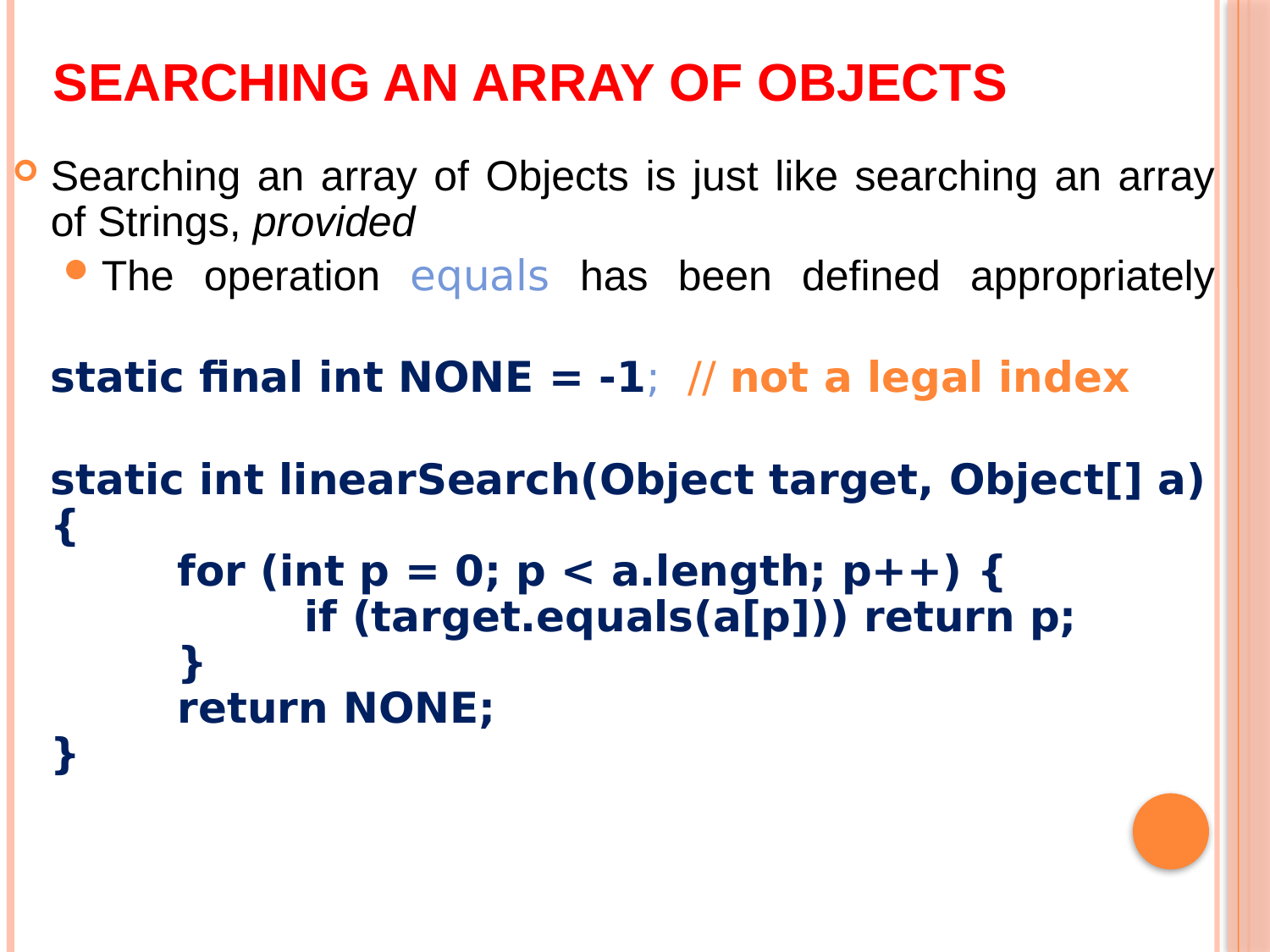

# Searching an array of Objects
Searching an array of Objects is just like searching an array of Strings, provided
The operation equals has been defined appropriately
static final int NONE = -1;  // not a legal index
static int linearSearch(Object target, Object[] a) {
	for (int p = 0; p < a.length; p++) {
		if (target.equals(a[p])) return p;
	}
	return NONE;
}